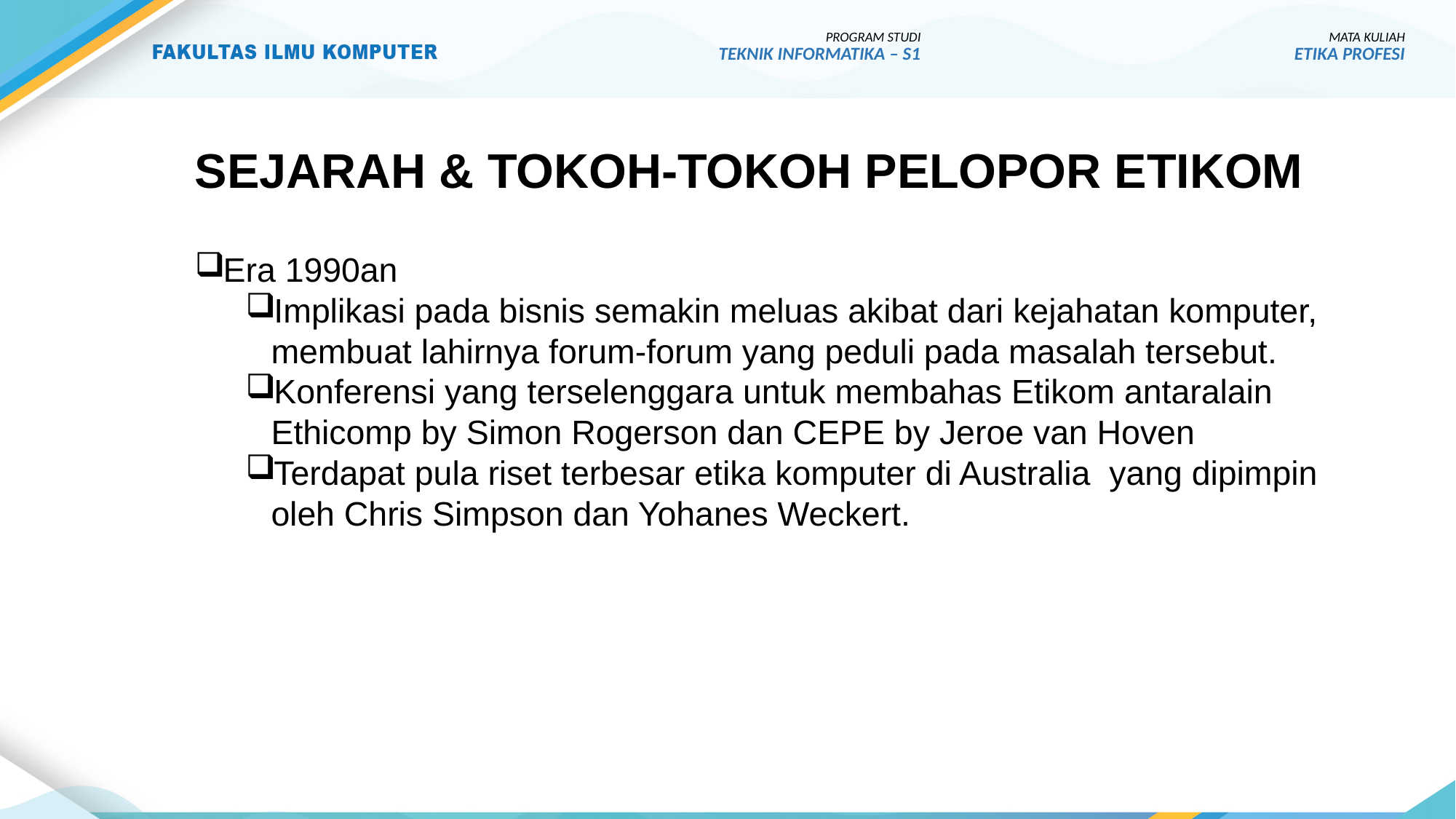

PROGRAM STUDI
TEKNIK INFORMATIKA – S1
MATA KULIAH
ETIKA PROFESI
# SEJARAH & TOKOH-TOKOH PELOPOR ETIKOM
Era 1990an
Implikasi pada bisnis semakin meluas akibat dari kejahatan komputer, membuat lahirnya forum-forum yang peduli pada masalah tersebut.
Konferensi yang terselenggara untuk membahas Etikom antaralain Ethicomp by Simon Rogerson dan CEPE by Jeroe van Hoven
Terdapat pula riset terbesar etika komputer di Australia  yang dipimpin oleh Chris Simpson dan Yohanes Weckert.